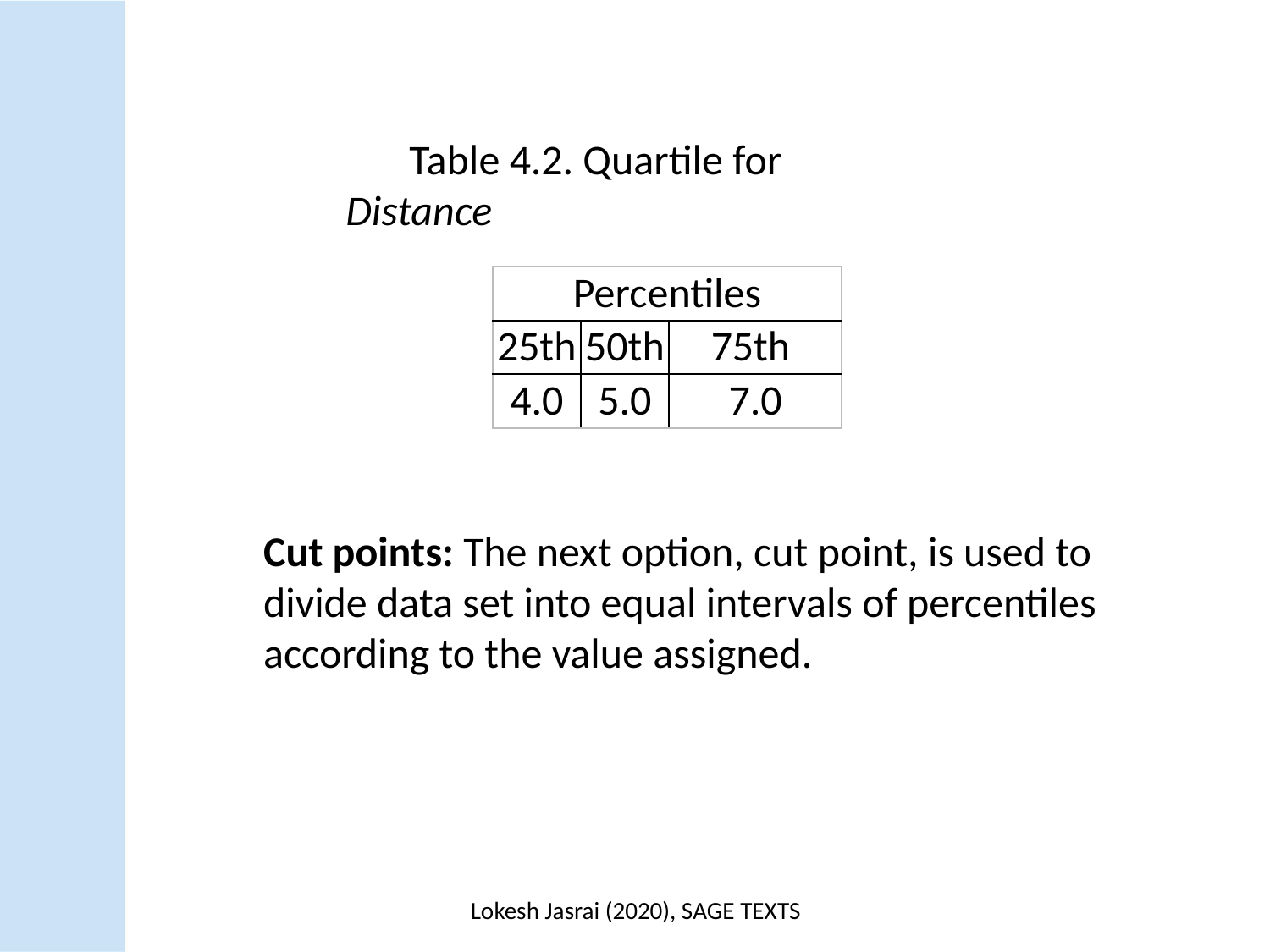

Table 4.2. Quartile for Distance

| Percentiles |  |  |
| --- | --- | --- |
| 25th | 50th | 75th |
| 4.0 | 5.0 | 7.0 |
Cut points: The next option, cut point, is used to divide data set into equal intervals of percentiles according to the value assigned.
Lokesh Jasrai (2020), SAGE TEXTS